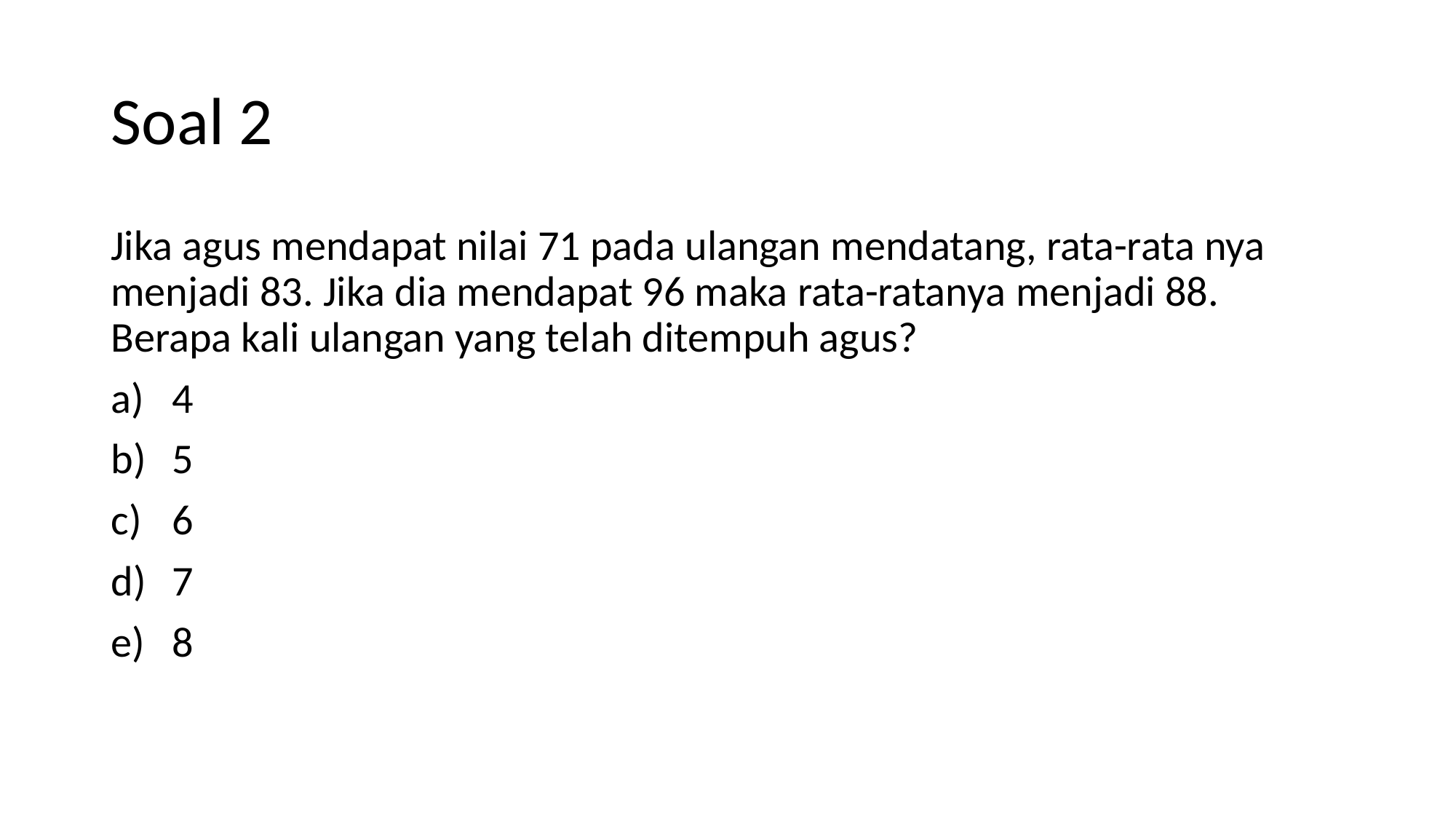

# Soal 2
Jika agus mendapat nilai 71 pada ulangan mendatang, rata-rata nya menjadi 83. Jika dia mendapat 96 maka rata-ratanya menjadi 88. Berapa kali ulangan yang telah ditempuh agus?
4
5
6
7
8